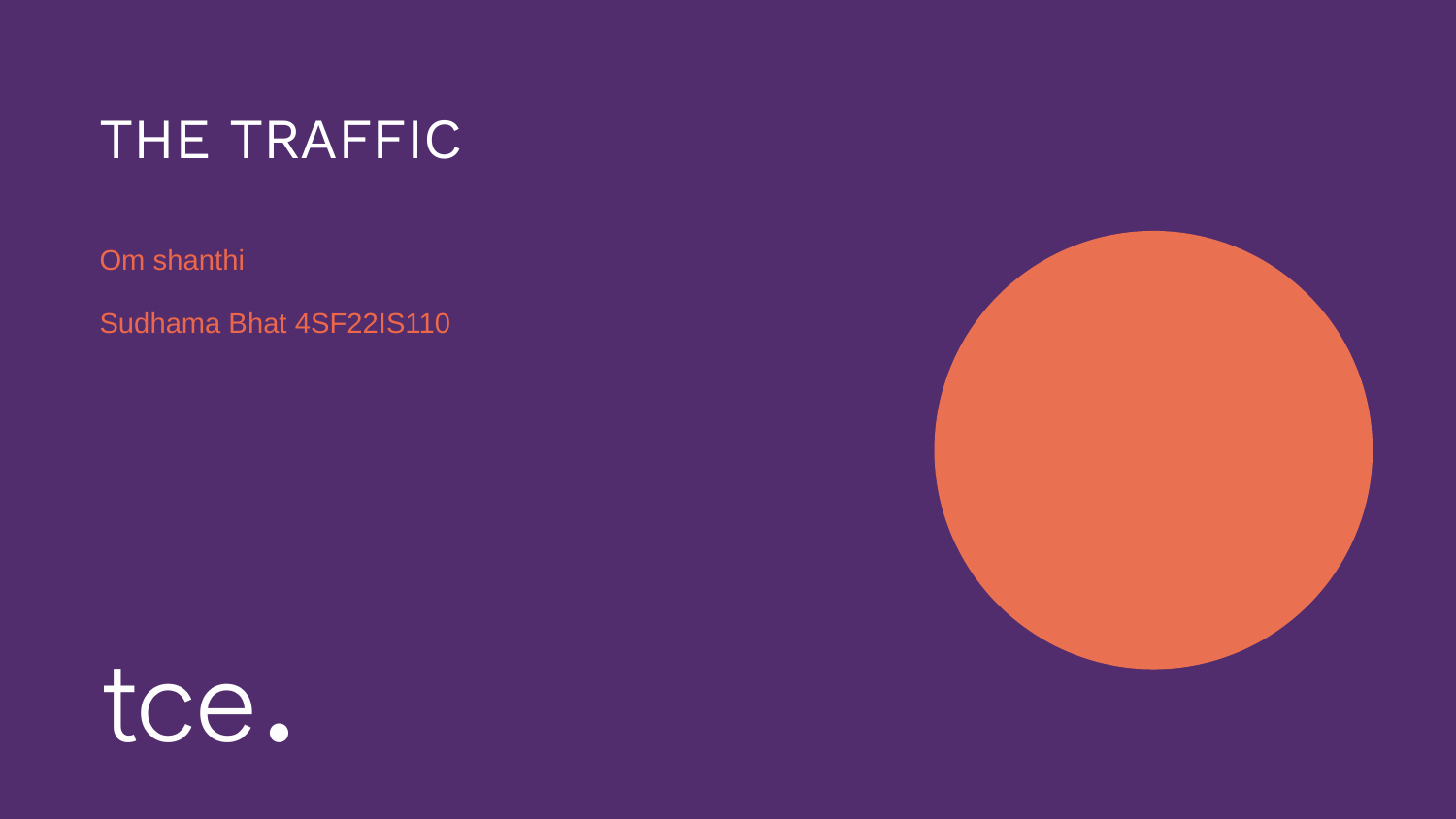

# THE TRAFFIC
Om shanthi
Sudhama Bhat 4SF22IS110